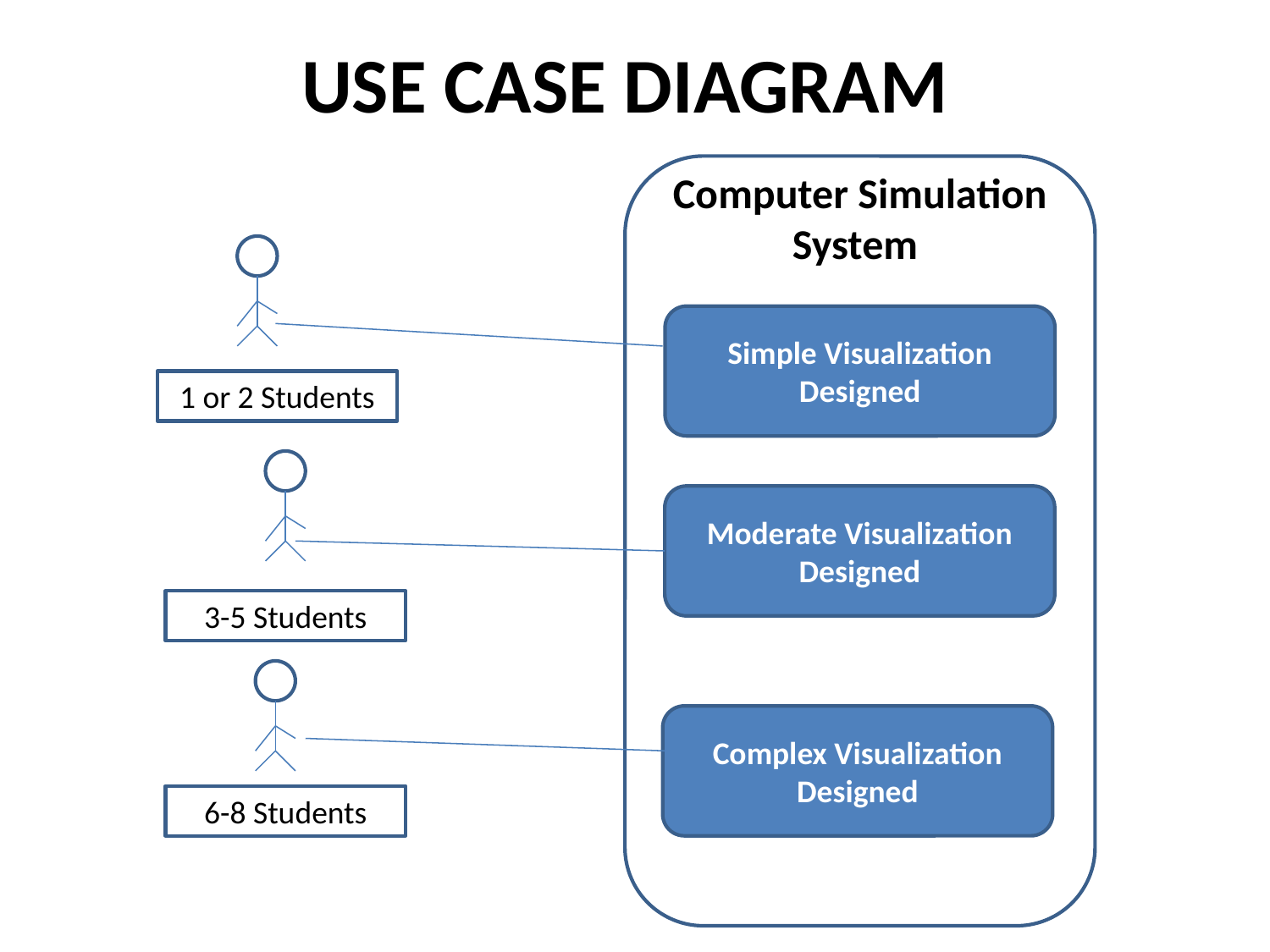

# USE CASE DIAGRAM
Computer Simulation System

Simple Visualization Designed
1 or 2 Students

Moderate Visualization Designed
3-5 Students

Complex Visualization Designed
6-8 Students